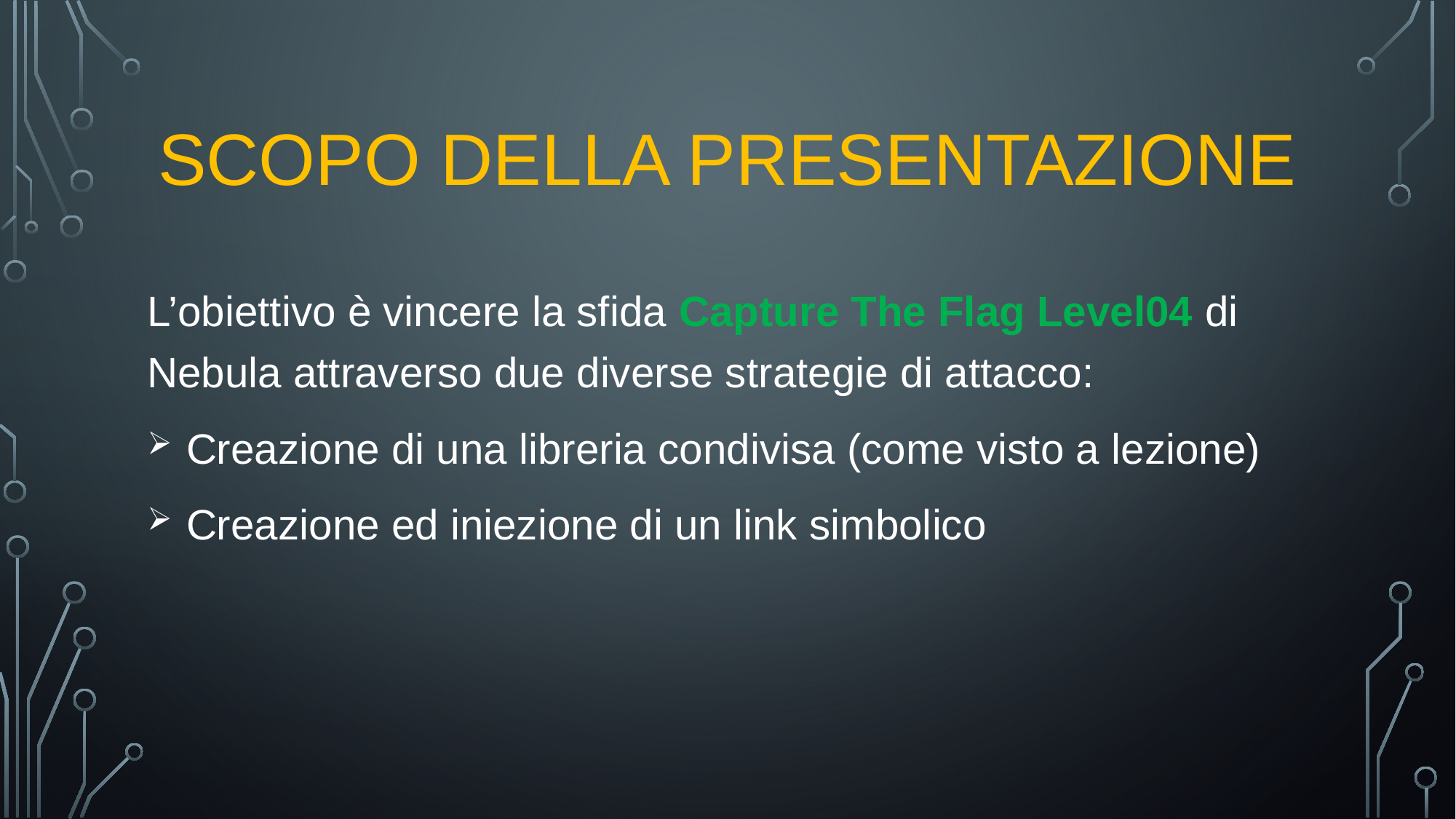

# Scopo della Presentazione
L’obiettivo è vincere la sfida Capture The Flag Level04 di Nebula attraverso due diverse strategie di attacco:
 Creazione di una libreria condivisa (come visto a lezione)
 Creazione ed iniezione di un link simbolico